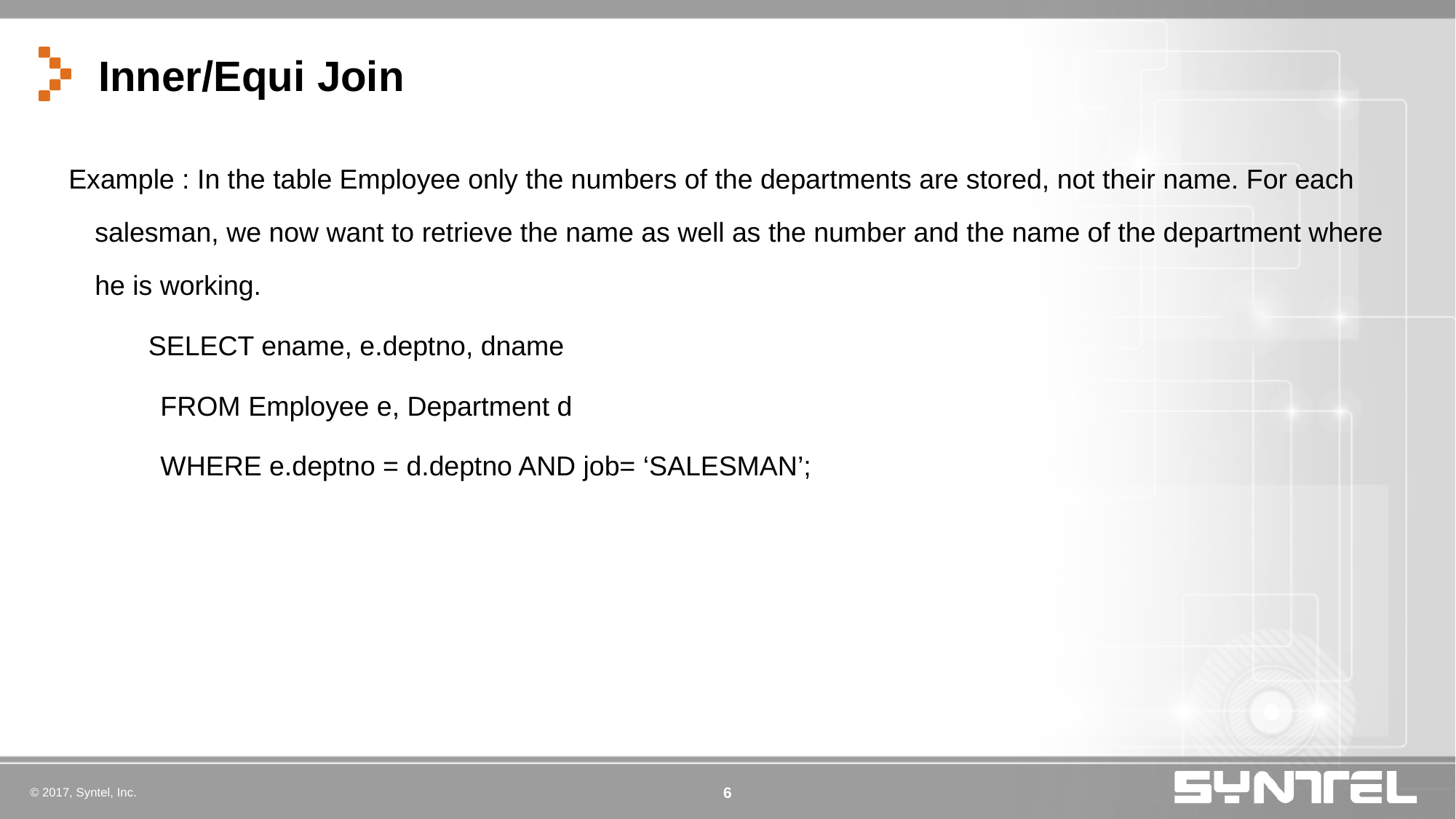

# Inner/Equi Join
Example : In the table Employee only the numbers of the departments are stored, not their name. For each salesman, we now want to retrieve the name as well as the number and the name of the department where he is working.
	       SELECT ename, e.deptno, dname
            FROM Employee e, Department d
            WHERE e.deptno = d.deptno AND job= ‘SALESMAN’;